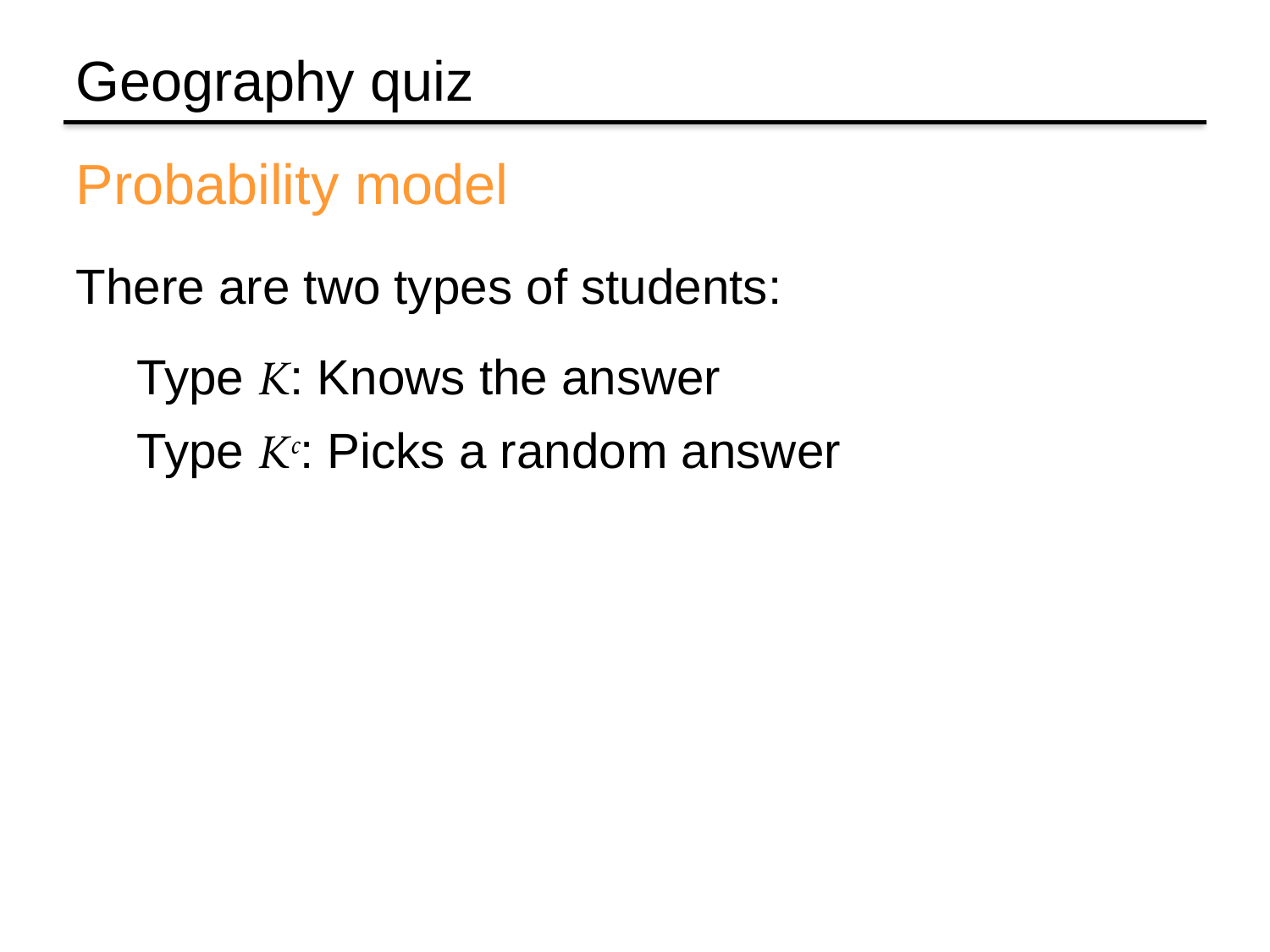

# Geography quiz
Probability model
There are two types of students:
Type K: Knows the answer
Type Kc: Picks a random answer